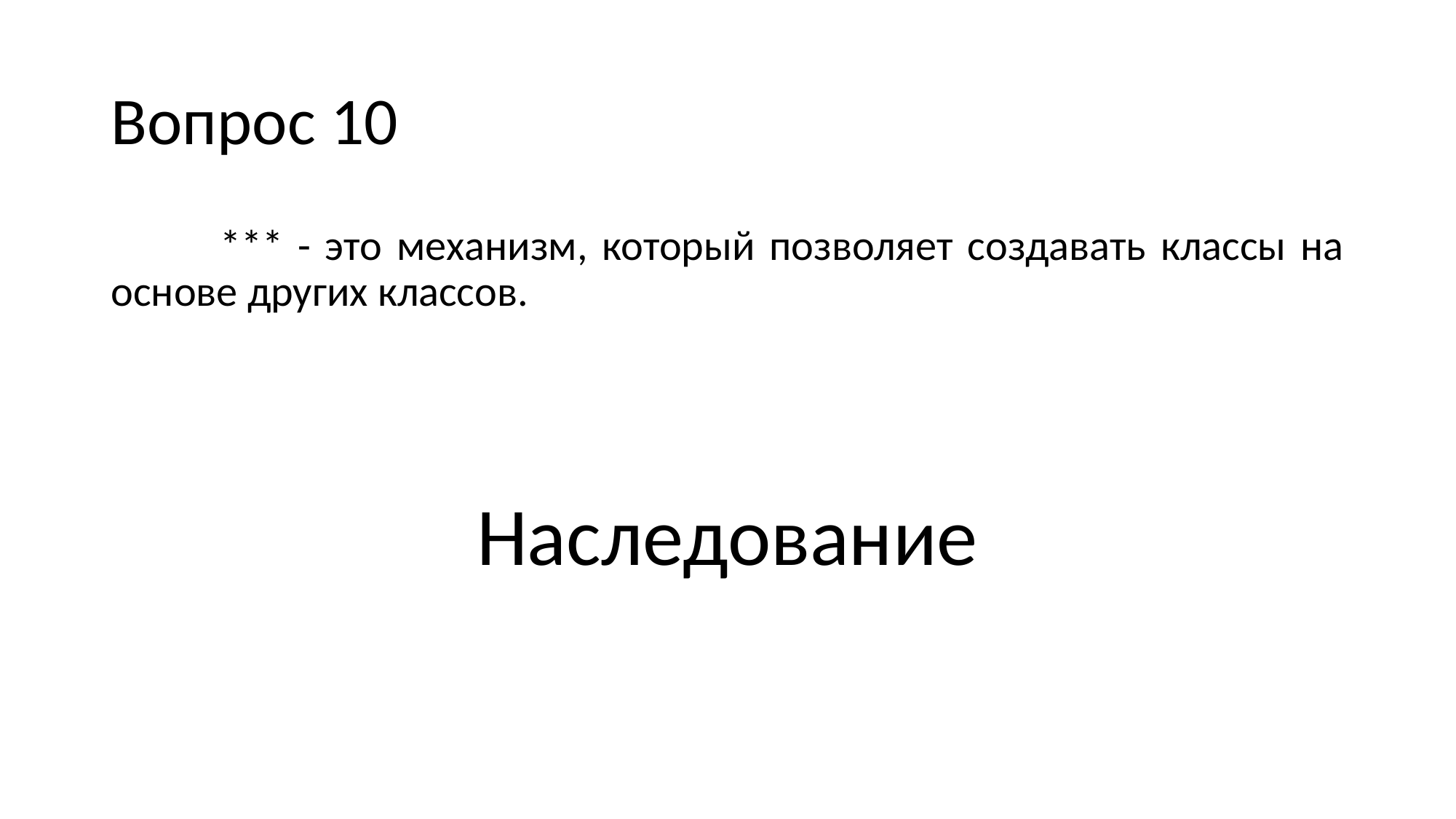

# Вопрос 10
	*** - это механизм, который позволяет создавать классы на основе других классов.
Наследование